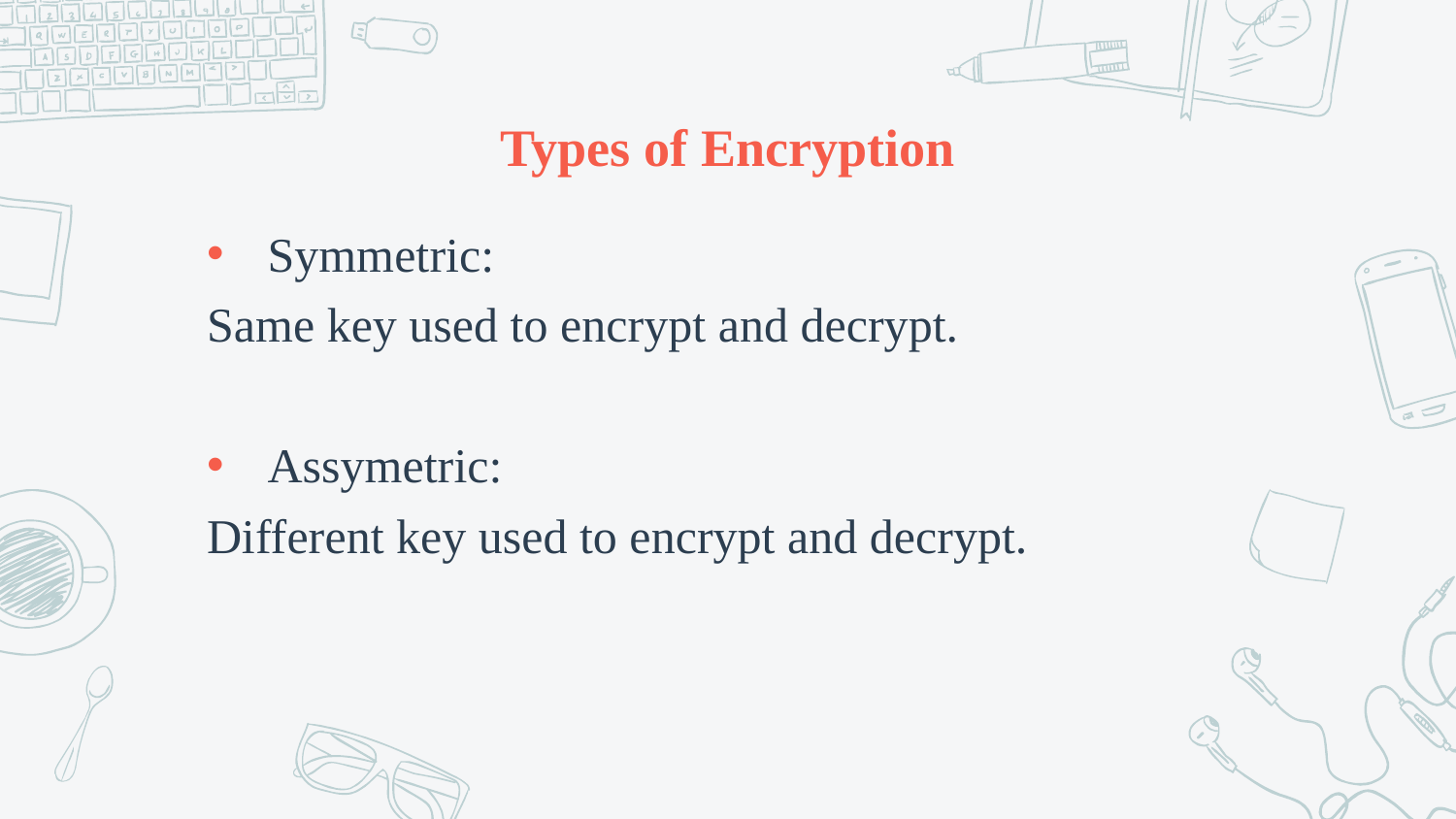

8
# Types of Encryption
Symmetric:
Same key used to encrypt and decrypt.

Assymetric:
Different key used to encrypt and decrypt.